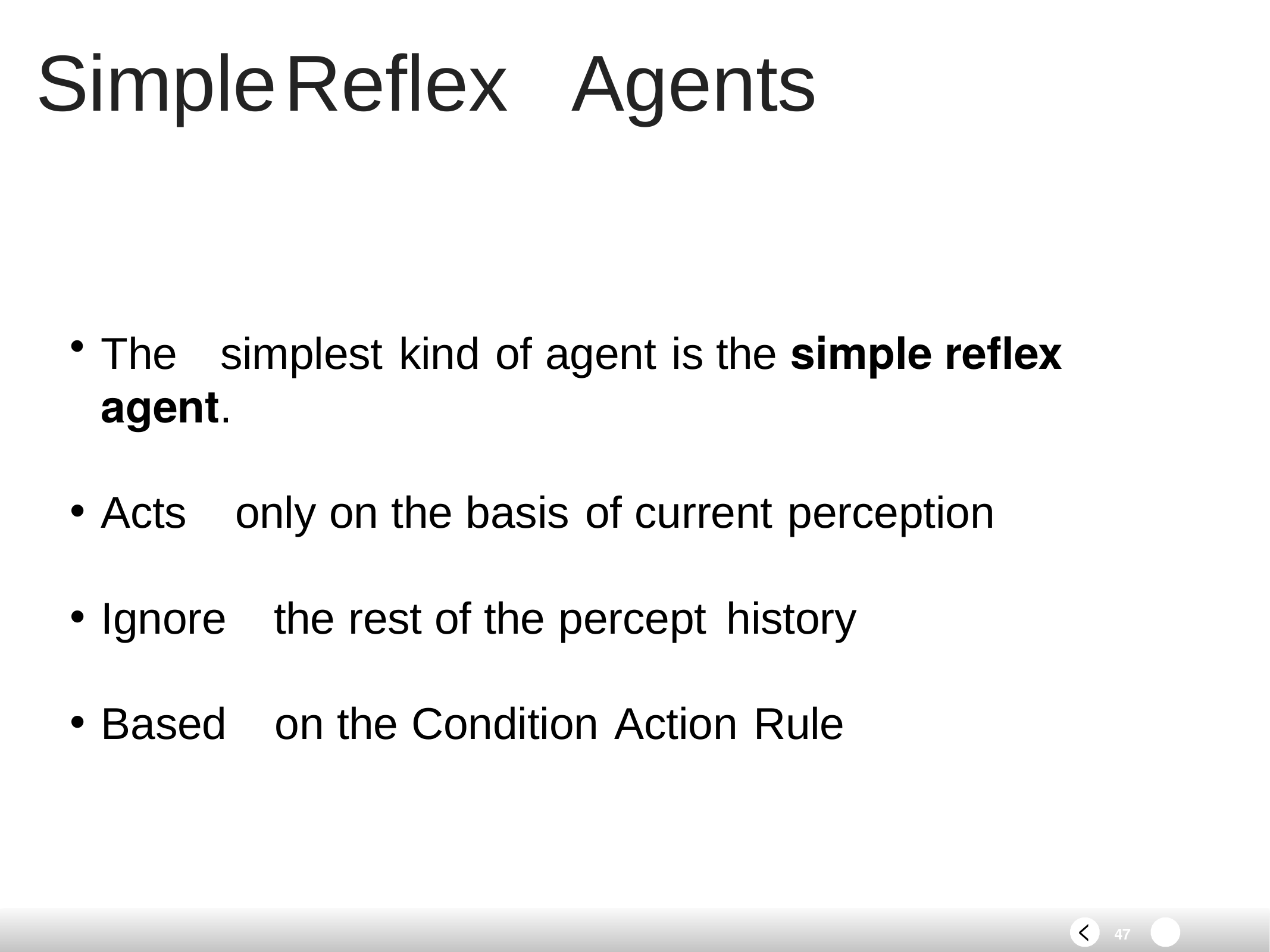

# Simple	Reflex	Agents
The	simplest	kind	of	agent	is	the	simple reflex agent.

Acts	only	on	the	basis	of	current	perception

Ignore	the	rest	of	the	percept	history

Based	on	the	Condition	Action	Rule
<
47	>